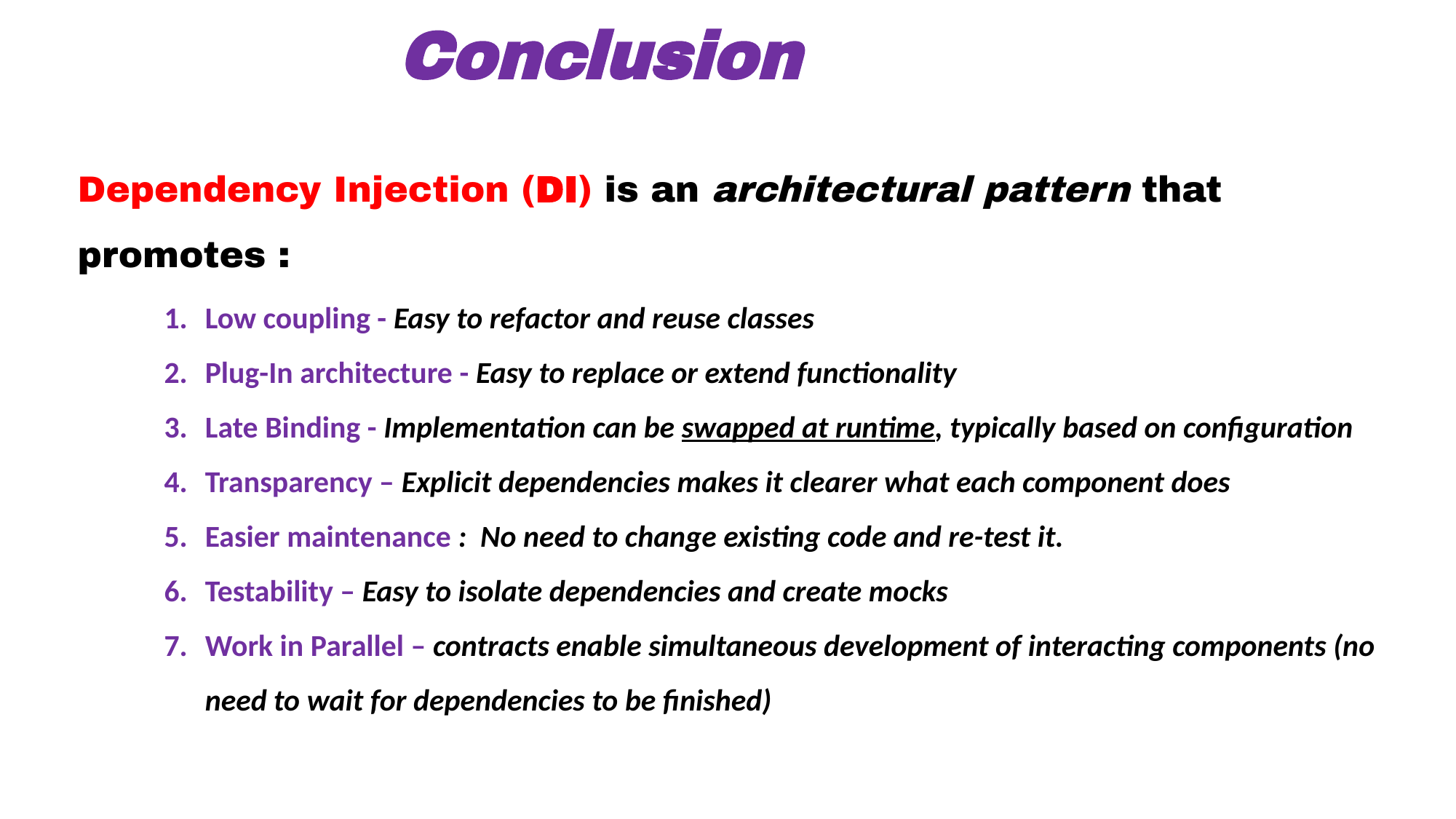

# Conclusion
Dependency Injection (DI) is an architectural pattern that promotes :
Low coupling - Easy to refactor and reuse classes
Plug-In architecture - Easy to replace or extend functionality
Late Binding - Implementation can be swapped at runtime, typically based on configuration
Transparency – Explicit dependencies makes it clearer what each component does
Easier maintenance :  No need to change existing code and re-test it.
Testability – Easy to isolate dependencies and create mocks
Work in Parallel – contracts enable simultaneous development of interacting components (no need to wait for dependencies to be finished)